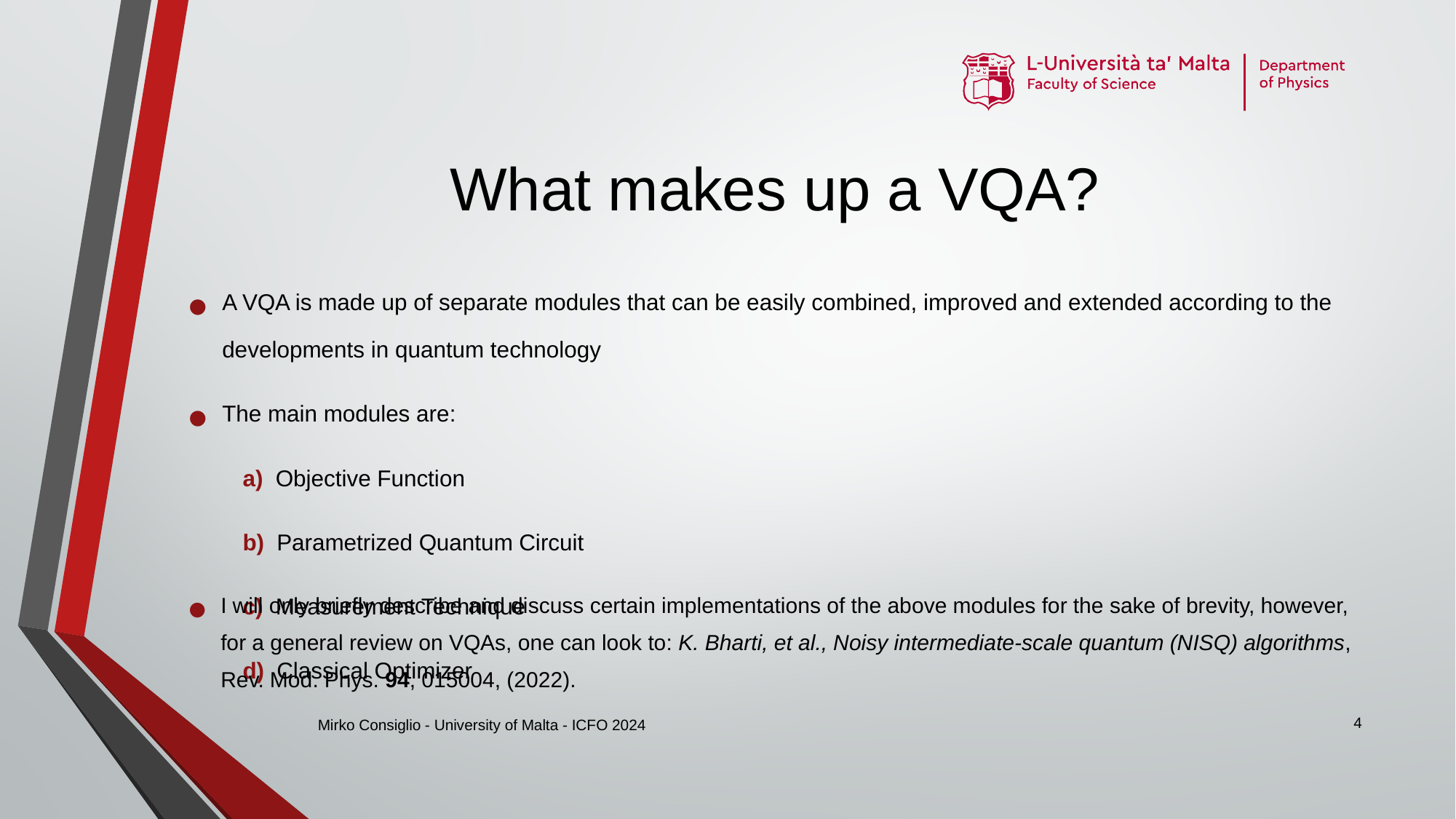

# What makes up a VQA?
A VQA is made up of separate modules that can be easily combined, improved and extended according to the developments in quantum technology
The main modules are:
a)  Objective Function
b)  Parametrized Quantum Circuit
c)  Measurement Technique
d)  Classical Optimizer
I will only briefly describe and discuss certain implementations of the above modules for the sake of brevity, however, for a general review on VQAs, one can look to: K. Bharti, et al., Noisy intermediate-scale quantum (NISQ) algorithms, Rev. Mod. Phys. 94, 015004, (2022).

4
Mirko Consiglio - University of Malta - ICFO 2024